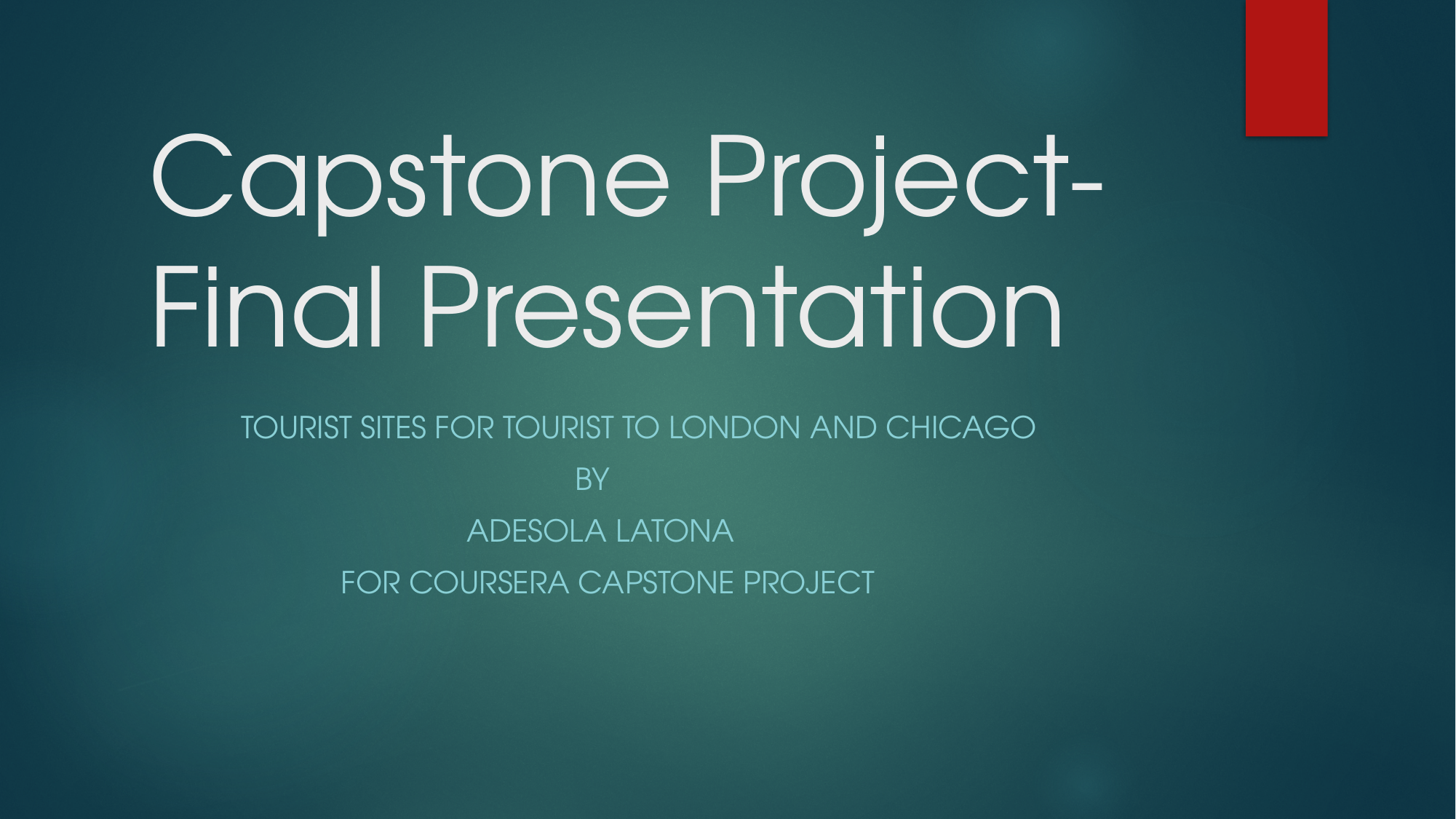

# Capstone Project-Final Presentation
           Tourist Sites for Tourist to London and Chicago
                                                   By
                                      Adesola Latona
                       For Coursera Capstone Project